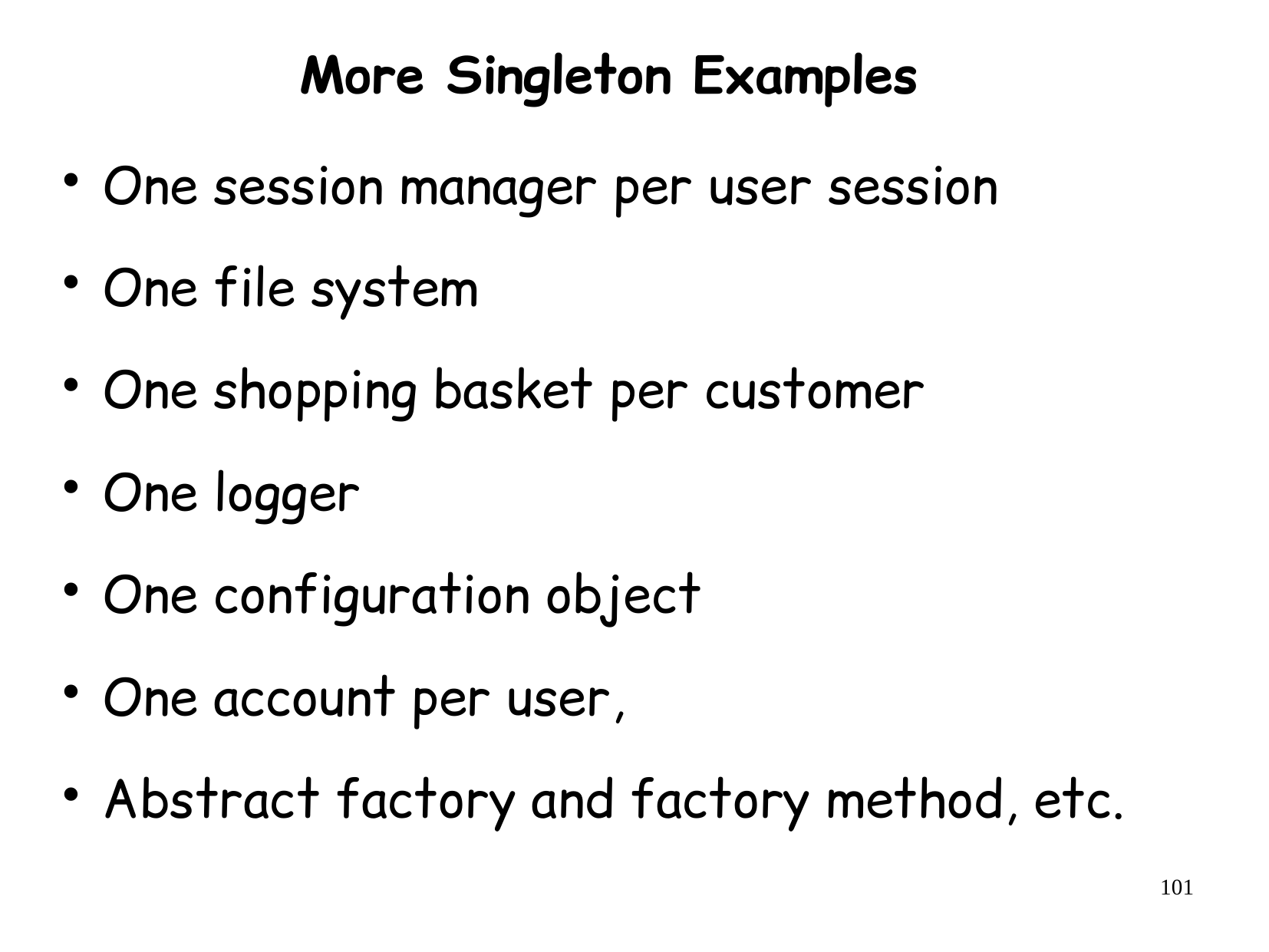

# More Singleton Examples
One session manager per user session
One file system
One shopping basket per customer
One logger
One configuration object
One account per user,
Abstract factory and factory method, etc.